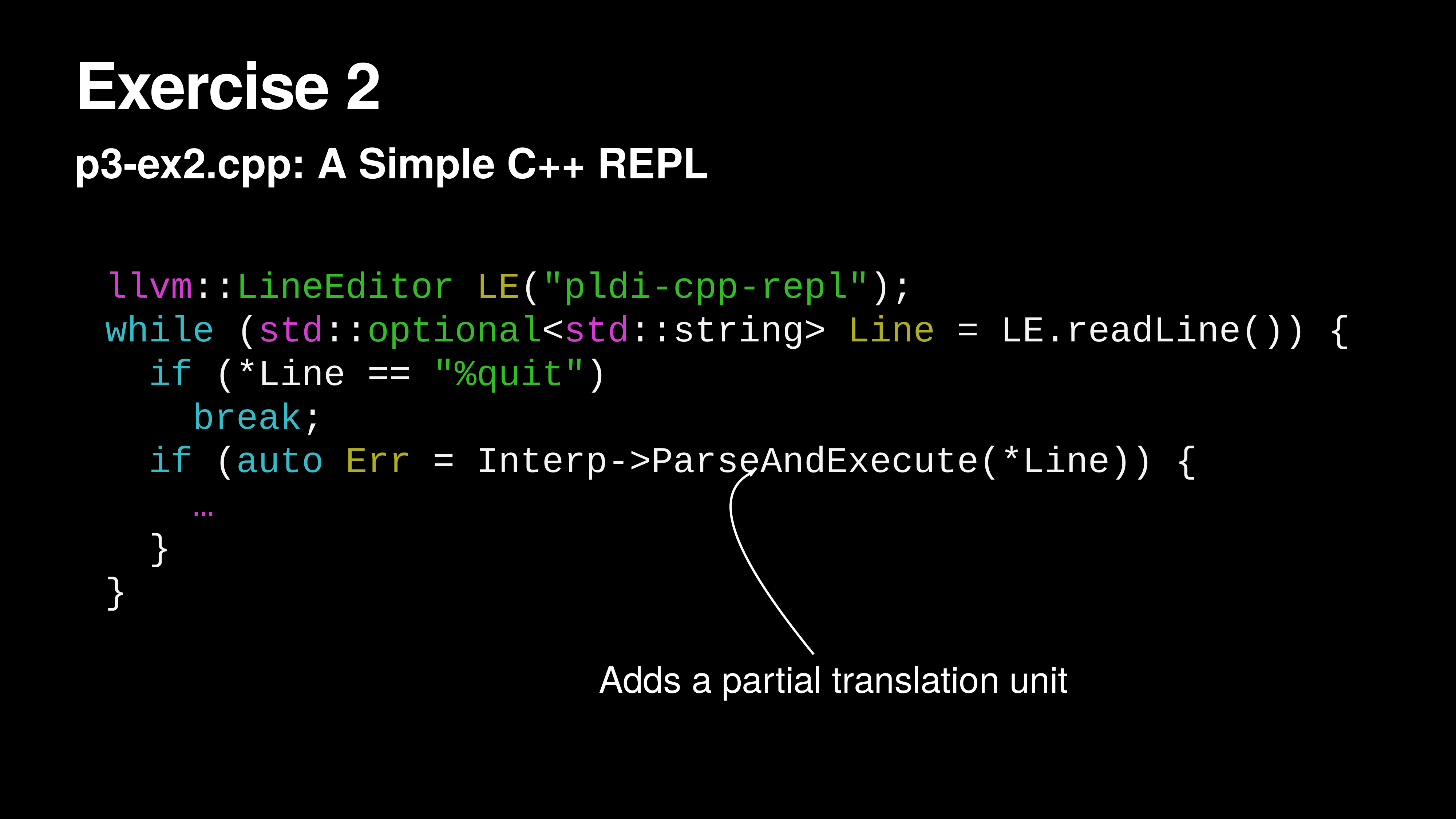

# Exercise 2
p3-ex2.cpp: A Simple C++ REPL
llvm::LineEditor LE("pldi-cpp-repl");
while (std::optional<std::string> Line = LE.readLine()) {
  if (*Line == "%quit")
    break;
  if (auto Err = Interp->ParseAndExecute(*Line)) {
    …
  }
}

Adds a partial translation unit